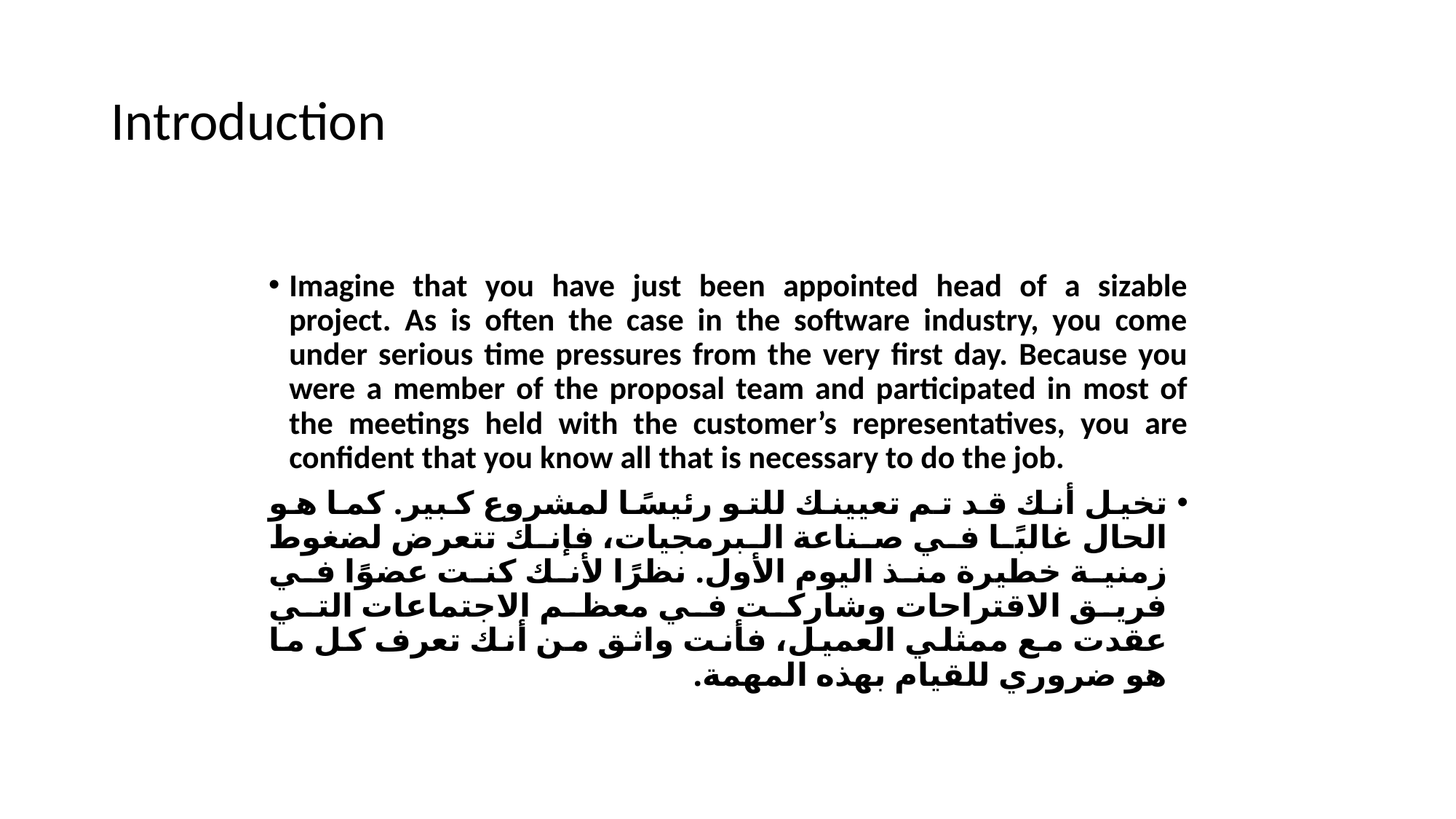

# Introduction
Imagine that you have just been appointed head of a sizable project. As is often the case in the software industry, you come under serious time pressures from the very first day. Because you were a member of the proposal team and participated in most of the meetings held with the customer’s representatives, you are confident that you know all that is necessary to do the job.
تخيل أنك قد تم تعيينك للتو رئيسًا لمشروع كبير. كما هو الحال غالبًا في صناعة البرمجيات، فإنك تتعرض لضغوط زمنية خطيرة منذ اليوم الأول. نظرًا لأنك كنت عضوًا في فريق الاقتراحات وشاركت في معظم الاجتماعات التي عقدت مع ممثلي العميل، فأنت واثق من أنك تعرف كل ما هو ضروري للقيام بهذه المهمة.